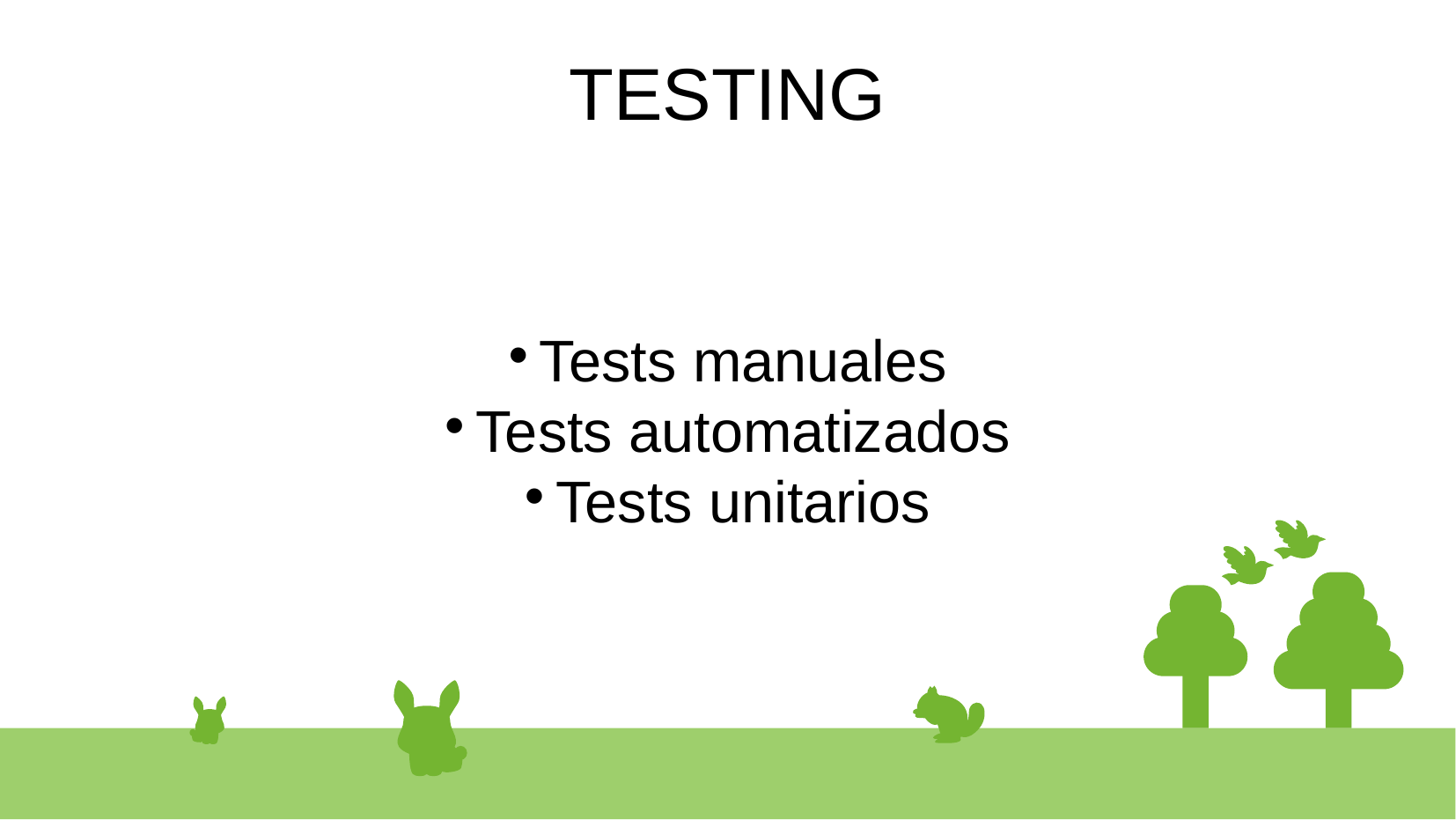

# TESTING
Tests manuales
Tests automatizados
Tests unitarios